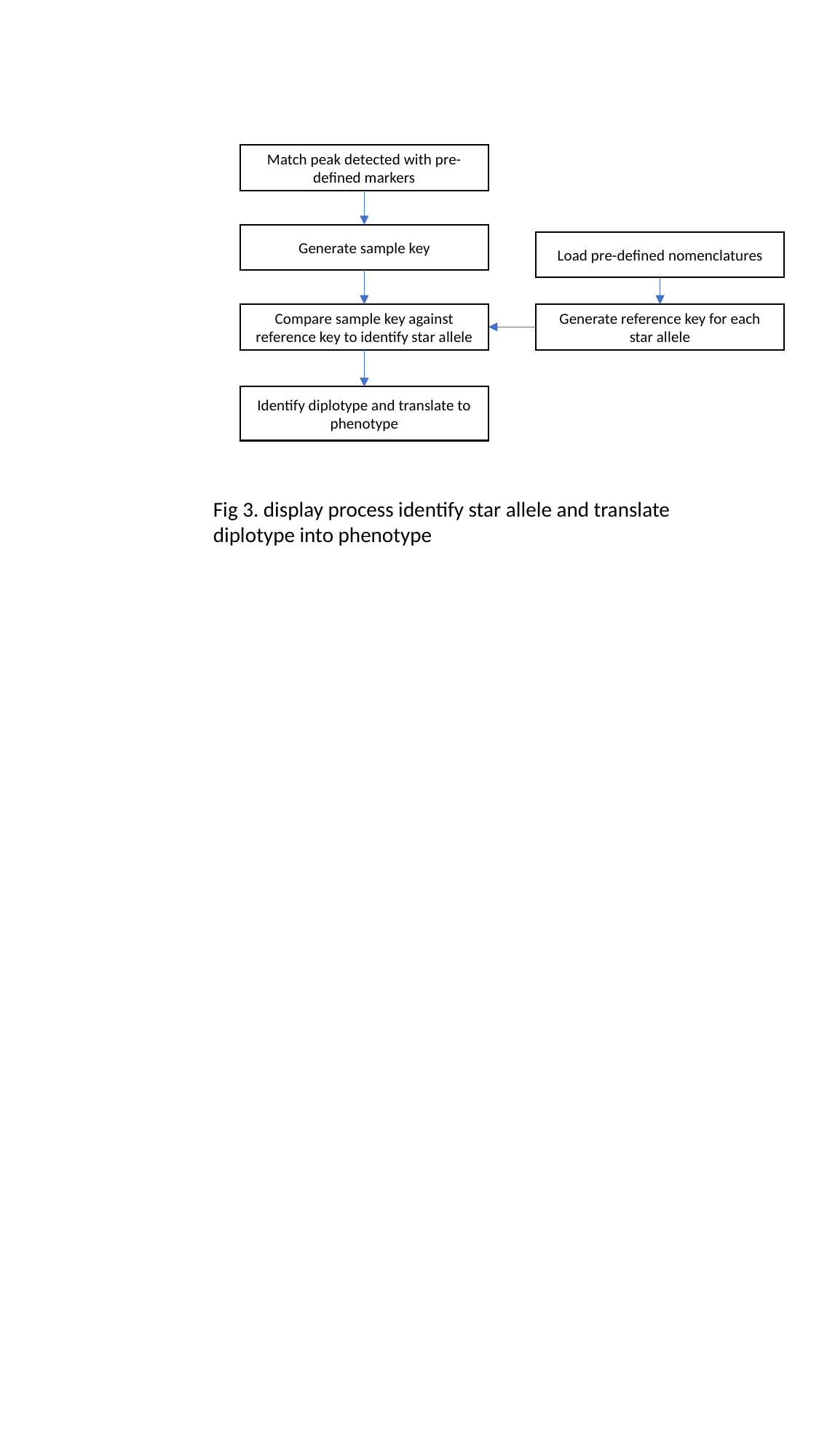

Match peak detected with pre-defined markers
Generate sample key
Load pre-defined nomenclatures
Compare sample key against reference key to identify star allele
Generate reference key for each star allele
Identify diplotype and translate to phenotype
Fig 3. display process identify star allele and translate diplotype into phenotype